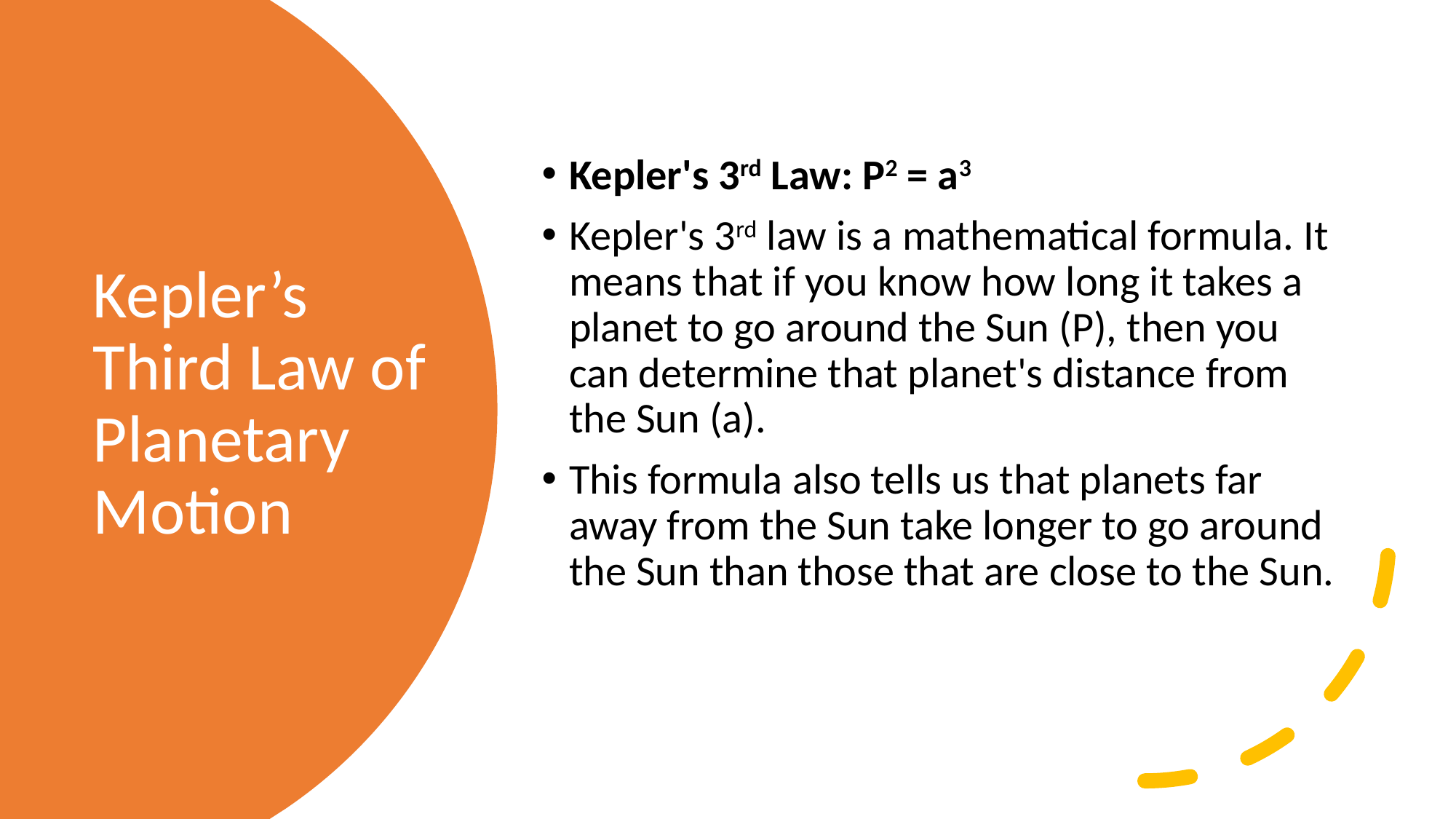

Kepler's 3rd Law: P2 = a3
Kepler's 3rd law is a mathematical formula. It means that if you know how long it takes a planet to go around the Sun (P), then you can determine that planet's distance from the Sun (a).
This formula also tells us that planets far away from the Sun take longer to go around the Sun than those that are close to the Sun.

# Kepler’s Third Law of Planetary Motion